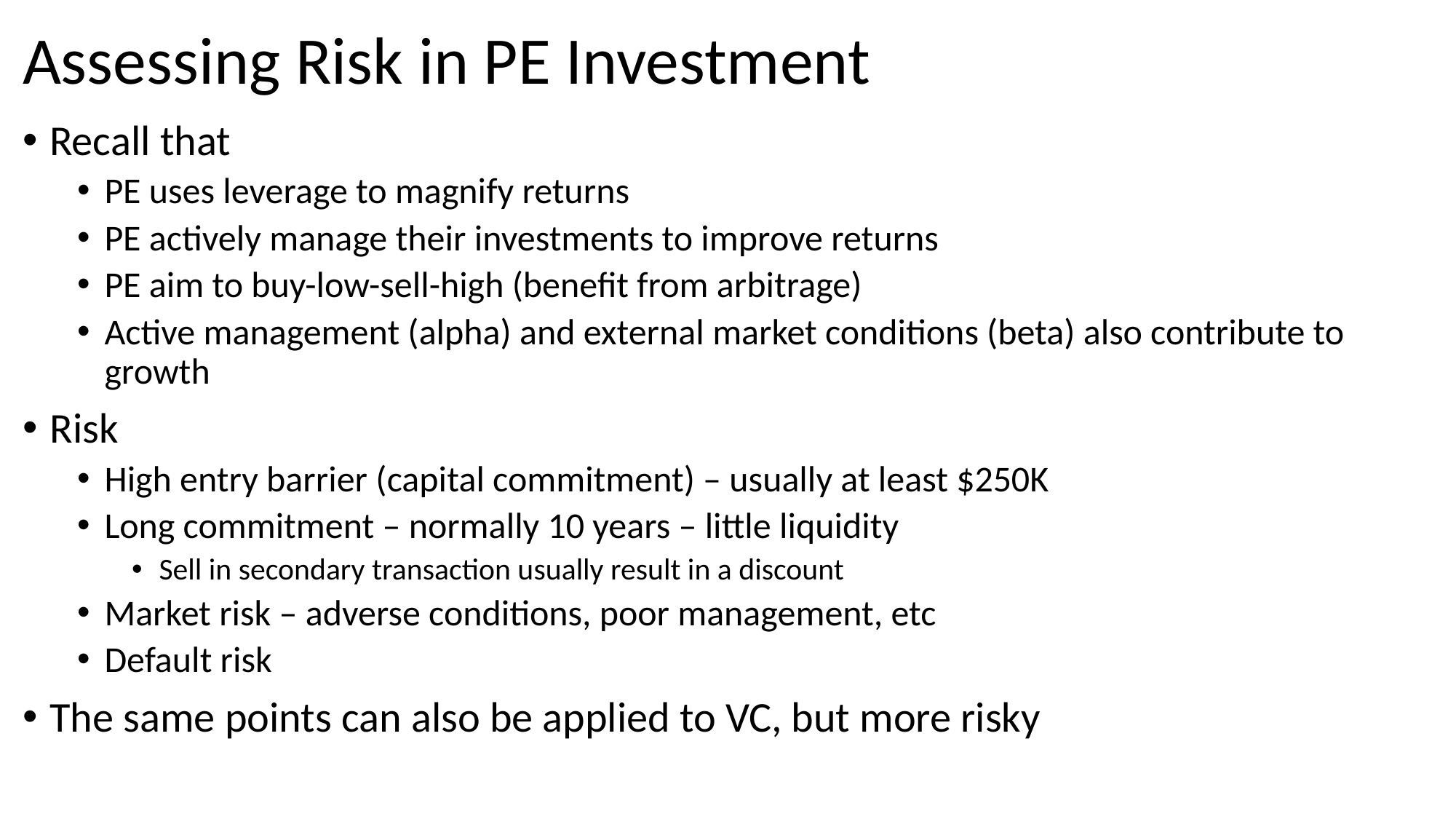

# Assessing Risk in PE Investment
Recall that
PE uses leverage to magnify returns
PE actively manage their investments to improve returns
PE aim to buy-low-sell-high (benefit from arbitrage)
Active management (alpha) and external market conditions (beta) also contribute to growth
Risk
High entry barrier (capital commitment) – usually at least $250K
Long commitment – normally 10 years – little liquidity
Sell in secondary transaction usually result in a discount
Market risk – adverse conditions, poor management, etc
Default risk
The same points can also be applied to VC, but more risky